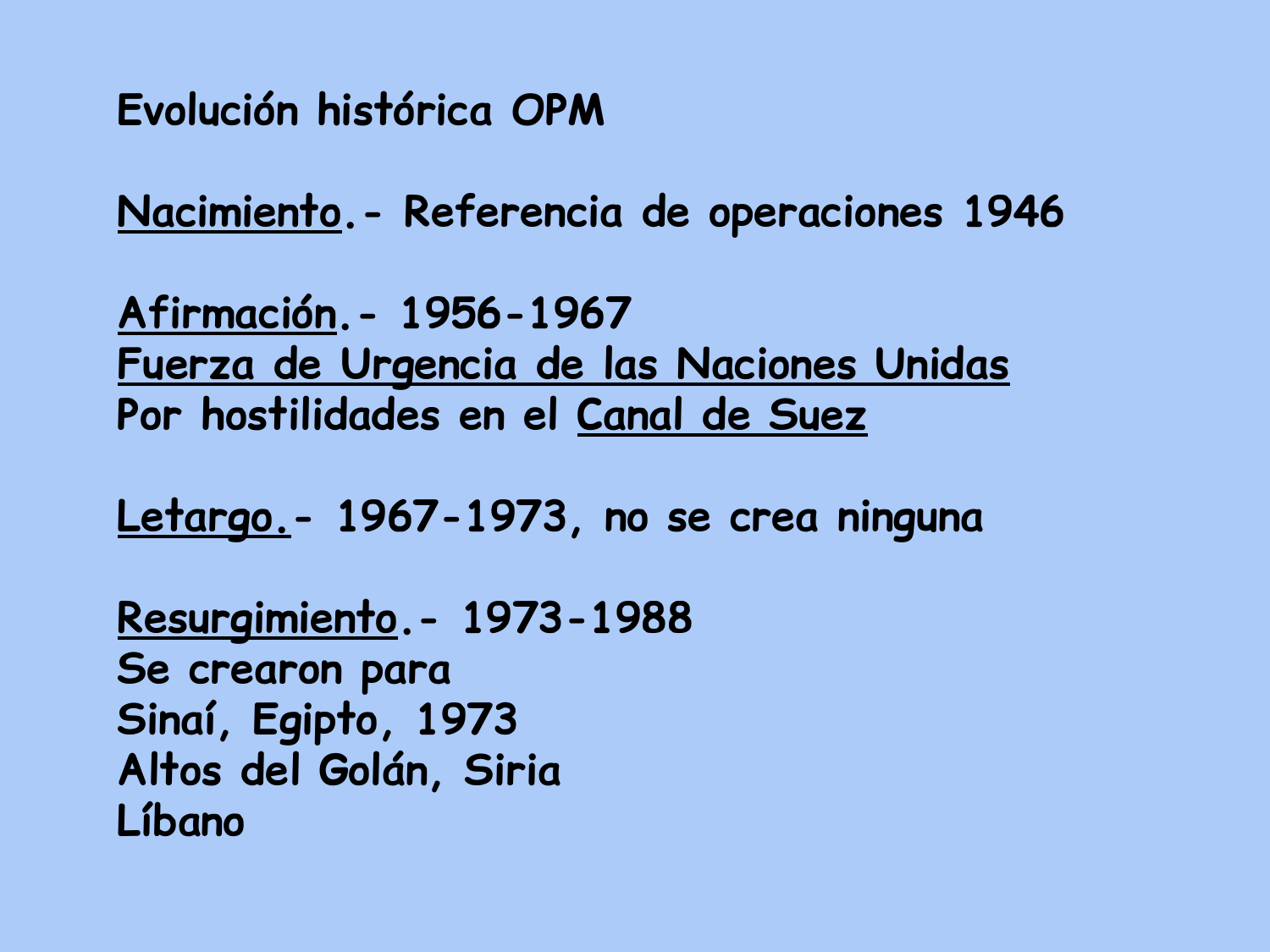

Evolución histórica OPM

Nacimiento.- Referencia de operaciones 1946

Afirmación.- 1956-1967
Fuerza de Urgencia de las Naciones Unidas
Por hostilidades en el Canal de Suez

Letargo.- 1967-1973, no se crea ninguna

Resurgimiento.- 1973-1988
Se crearon para
Sinaí, Egipto, 1973
Altos del Golán, Siria
Líbano